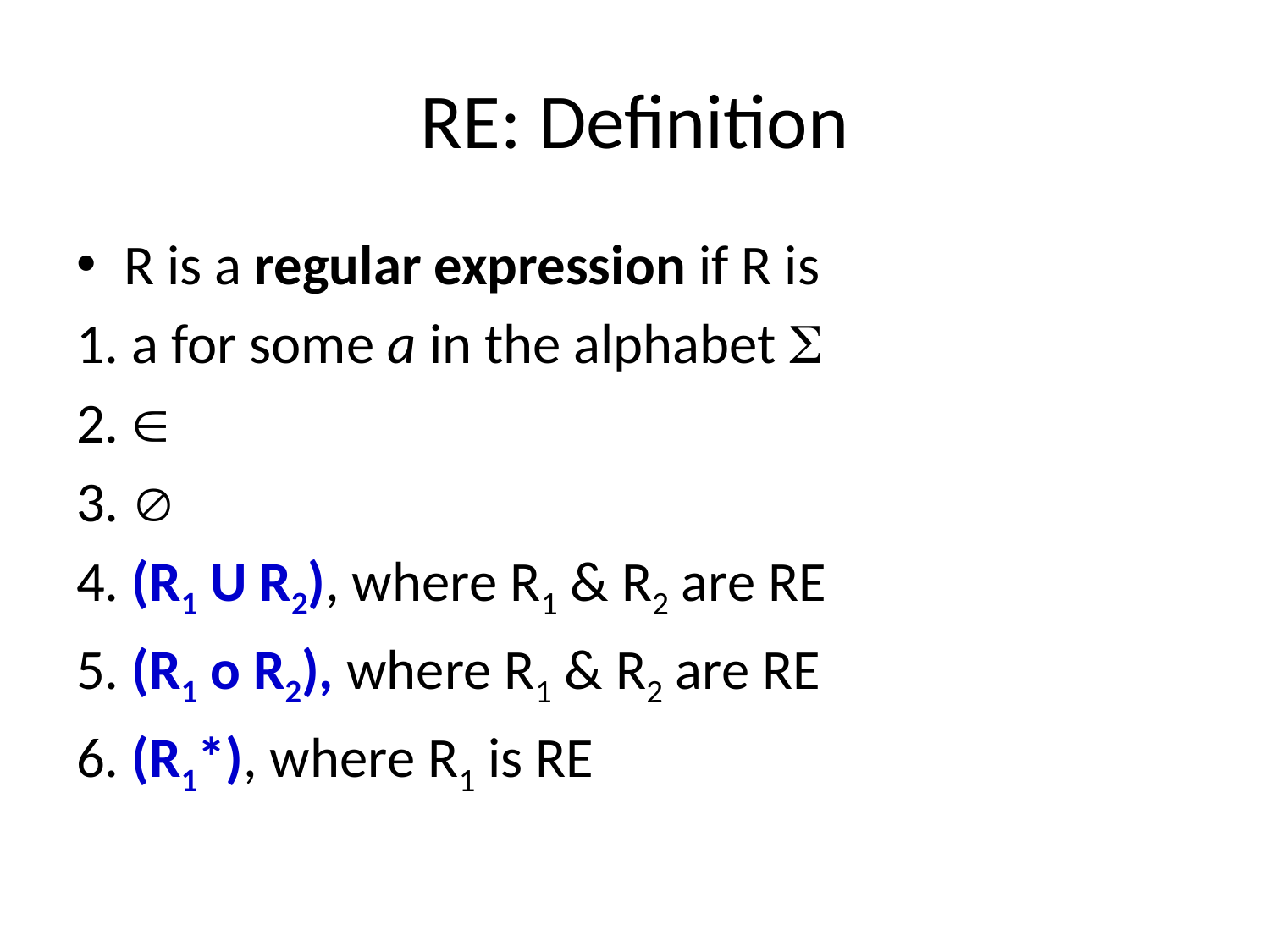

# RE: Definition
R is a regular expression if R is
1. a for some a in the alphabet Σ
2. ∈
3. ∅
4. (R1 U R2), where R1 & R2 are RE
5. (R1 o R2), where R1 & R2 are RE
6. (R1*), where R1 is RE